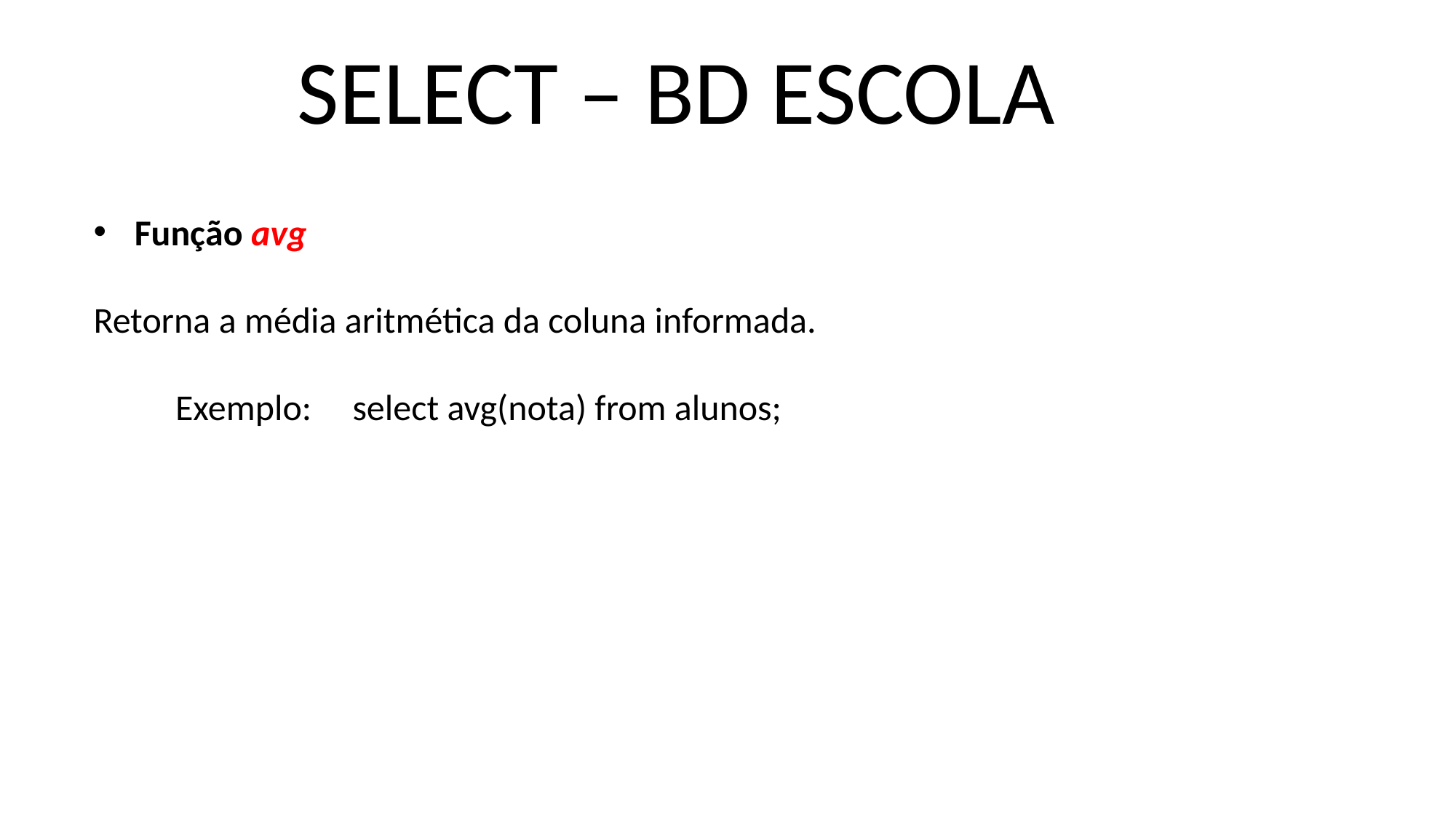

# SELECT – BD ESCOLA
Função avg
Retorna a média aritmética da coluna informada.

Exemplo:     select avg(nota) from alunos;